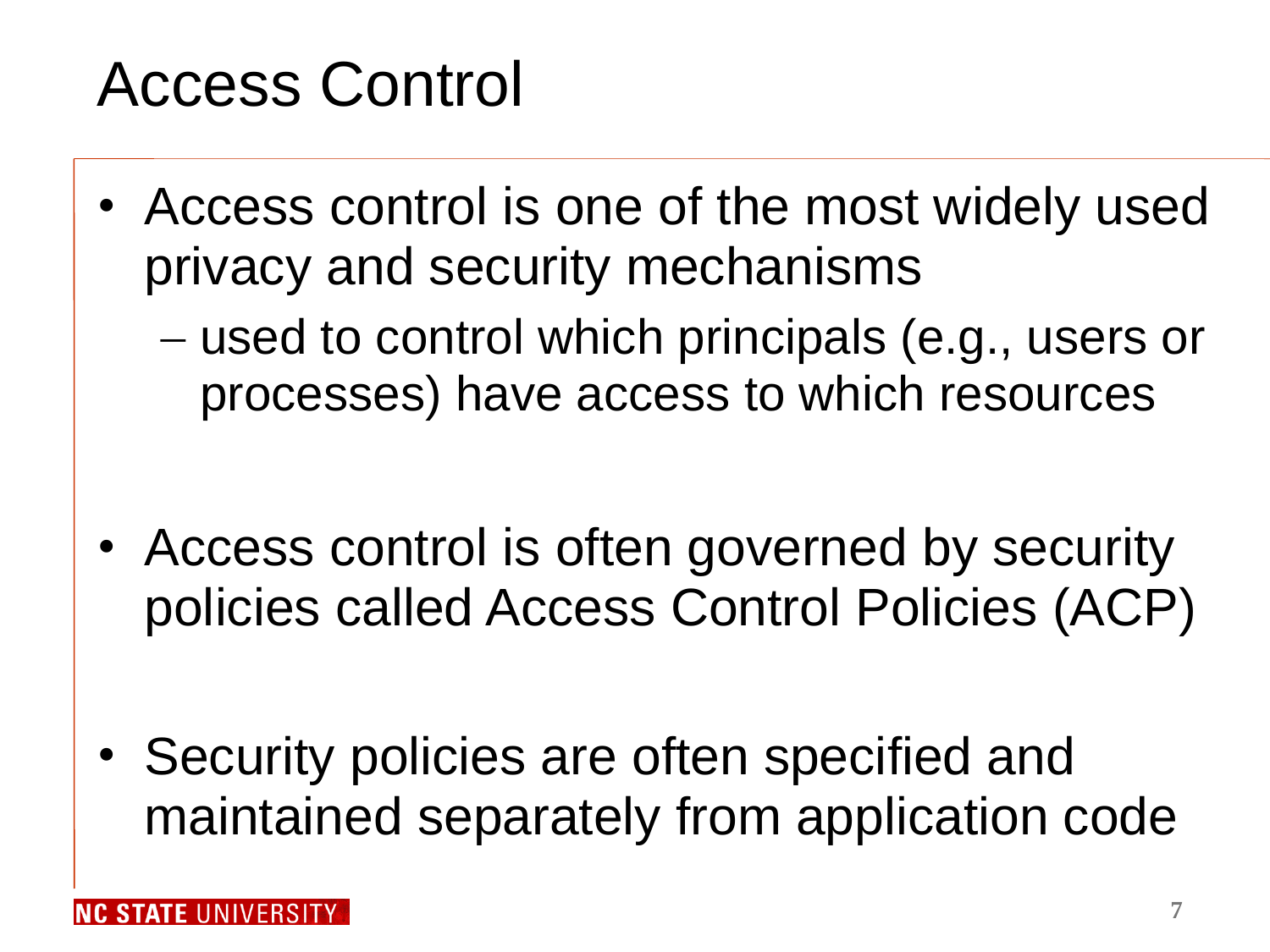

# Access Control
Access control is one of the most widely used privacy and security mechanisms
used to control which principals (e.g., users or processes) have access to which resources

Access control is often governed by security policies called Access Control Policies (ACP)

Security policies are often specified and maintained separately from application code